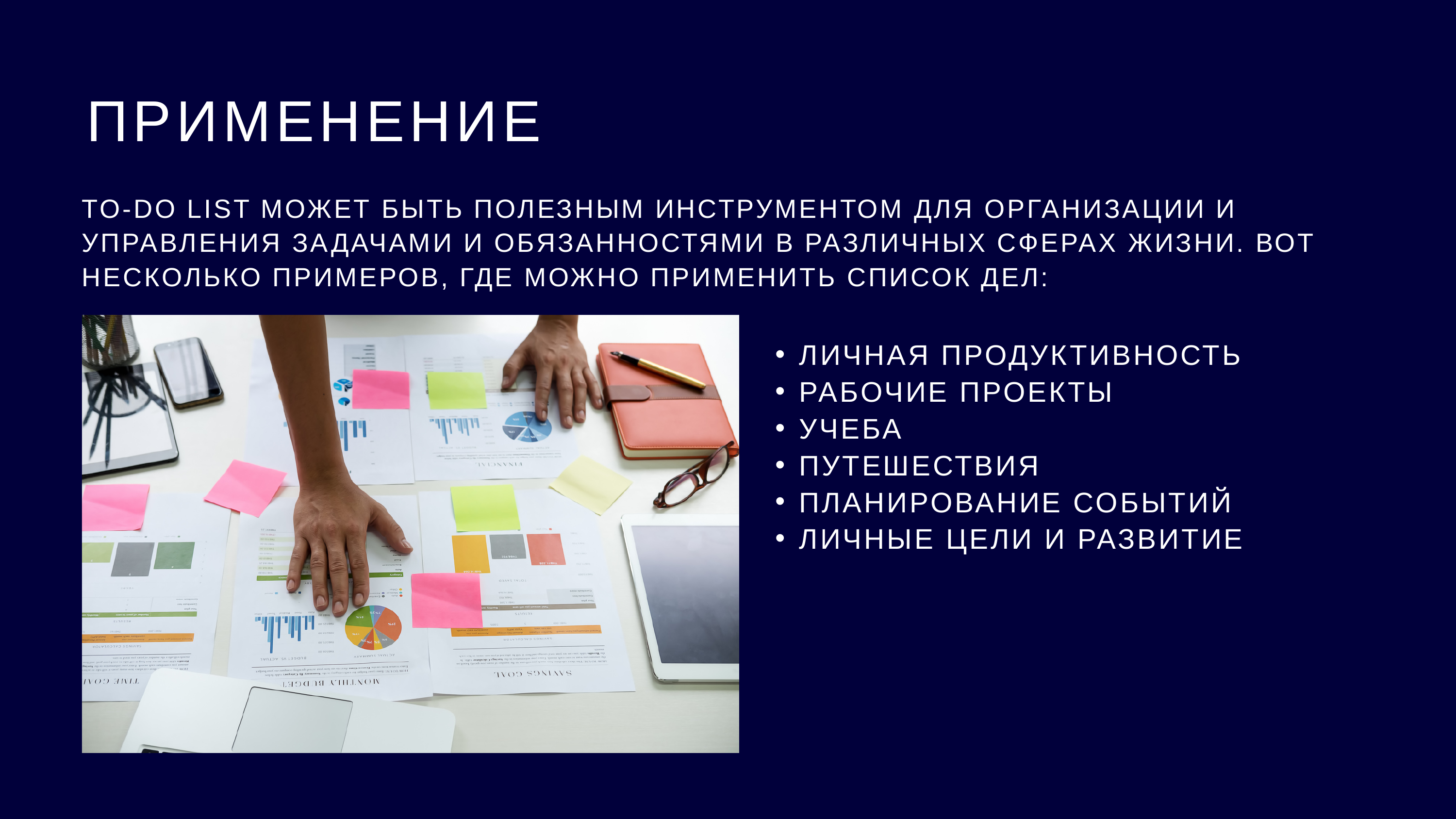

ПРИМЕНЕНИЕ
TO-DO LIST МОЖЕТ БЫТЬ ПОЛЕЗНЫМ ИНСТРУМЕНТОМ ДЛЯ ОРГАНИЗАЦИИ И УПРАВЛЕНИЯ ЗАДАЧАМИ И ОБЯЗАННОСТЯМИ В РАЗЛИЧНЫХ СФЕРАХ ЖИЗНИ. ВОТ НЕСКОЛЬКО ПРИМЕРОВ, ГДЕ МОЖНО ПРИМЕНИТЬ СПИСОК ДЕЛ:

ЛИЧНАЯ ПРОДУКТИВНОСТЬ
РАБОЧИЕ ПРОЕКТЫ
УЧЕБА
ПУТЕШЕСТВИЯ
ПЛАНИРОВАНИЕ СОБЫТИЙ
ЛИЧНЫЕ ЦЕЛИ И РАЗВИТИЕ